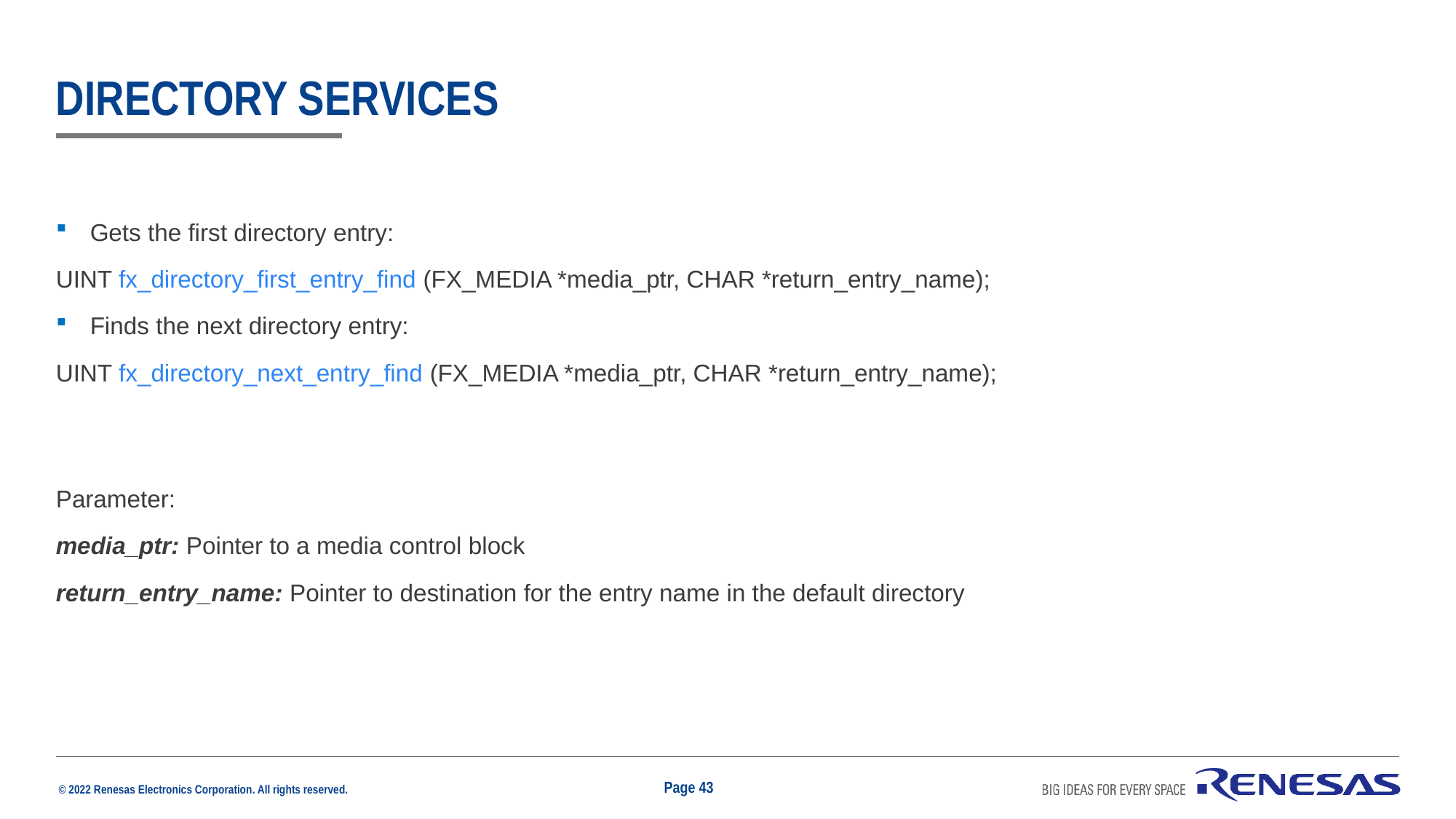

# directory services
Gets the first directory entry:
UINT fx_directory_first_entry_find (FX_MEDIA *media_ptr, CHAR *return_entry_name);
Finds the next directory entry:
UINT fx_directory_next_entry_find (FX_MEDIA *media_ptr, CHAR *return_entry_name);
Parameter:
media_ptr: Pointer to a media control block
return_entry_name: Pointer to destination for the entry name in the default directory